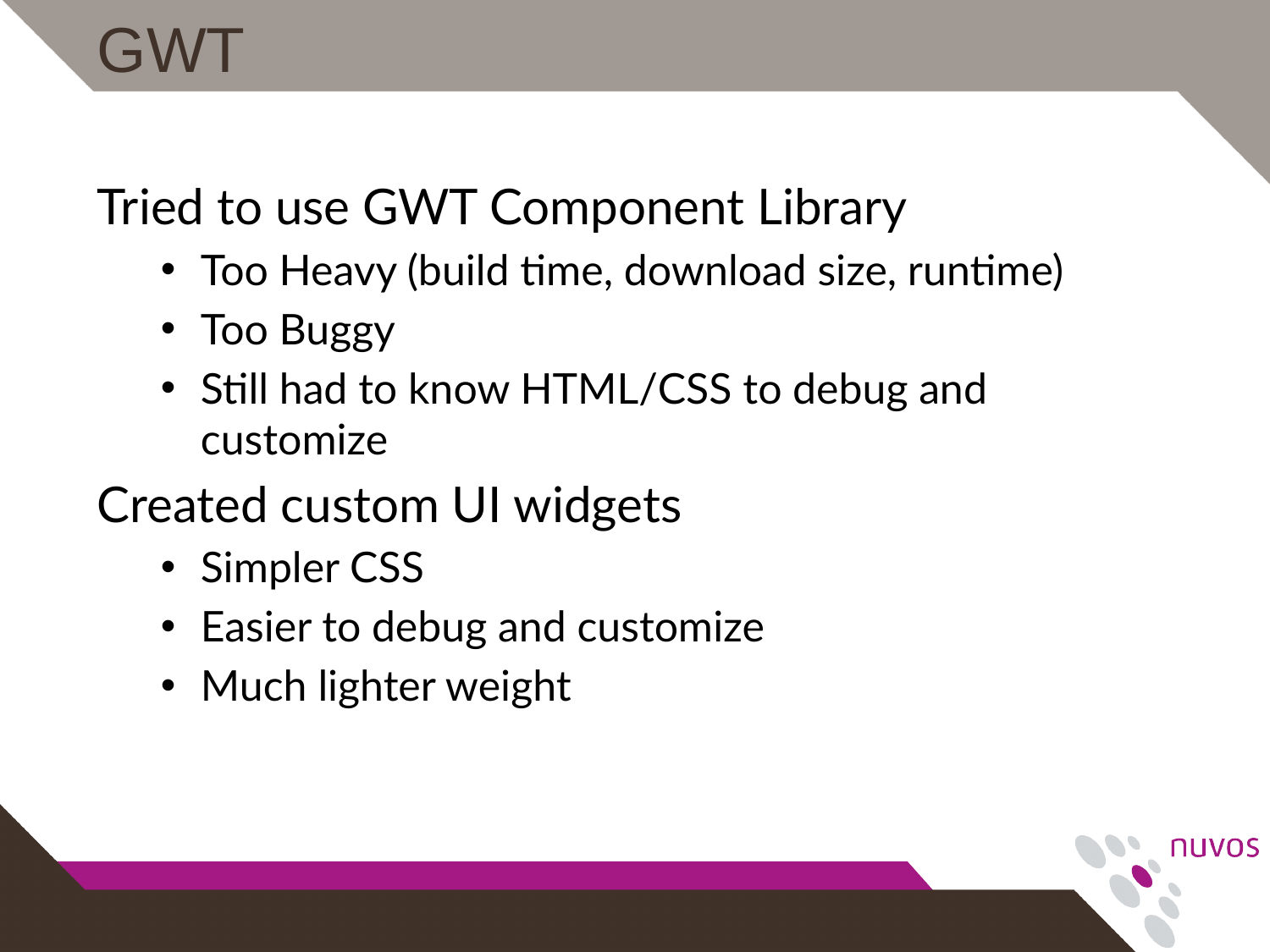

# GWT
Tried to use GWT Component Library
Too Heavy (build time, download size, runtime)
Too Buggy
Still had to know HTML/CSS to debug and customize
Created custom UI widgets
Simpler CSS
Easier to debug and customize
Much lighter weight